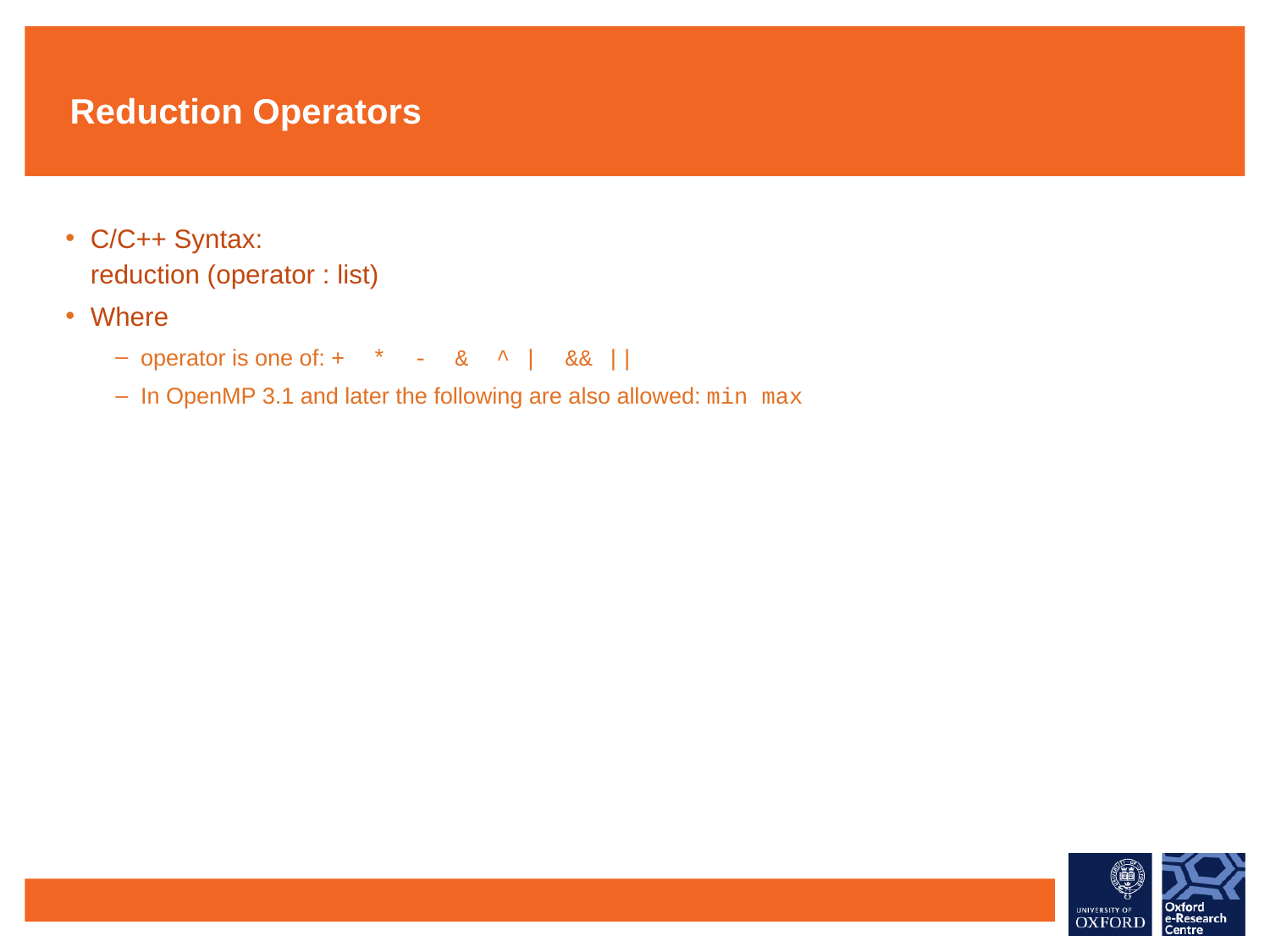

# Reduction Operators
C/C++ Syntax:
reduction (operator : list)
Where
operator is one of: +  *  -  &  ^ |  && ||
In OpenMP 3.1 and later the following are also allowed: min max